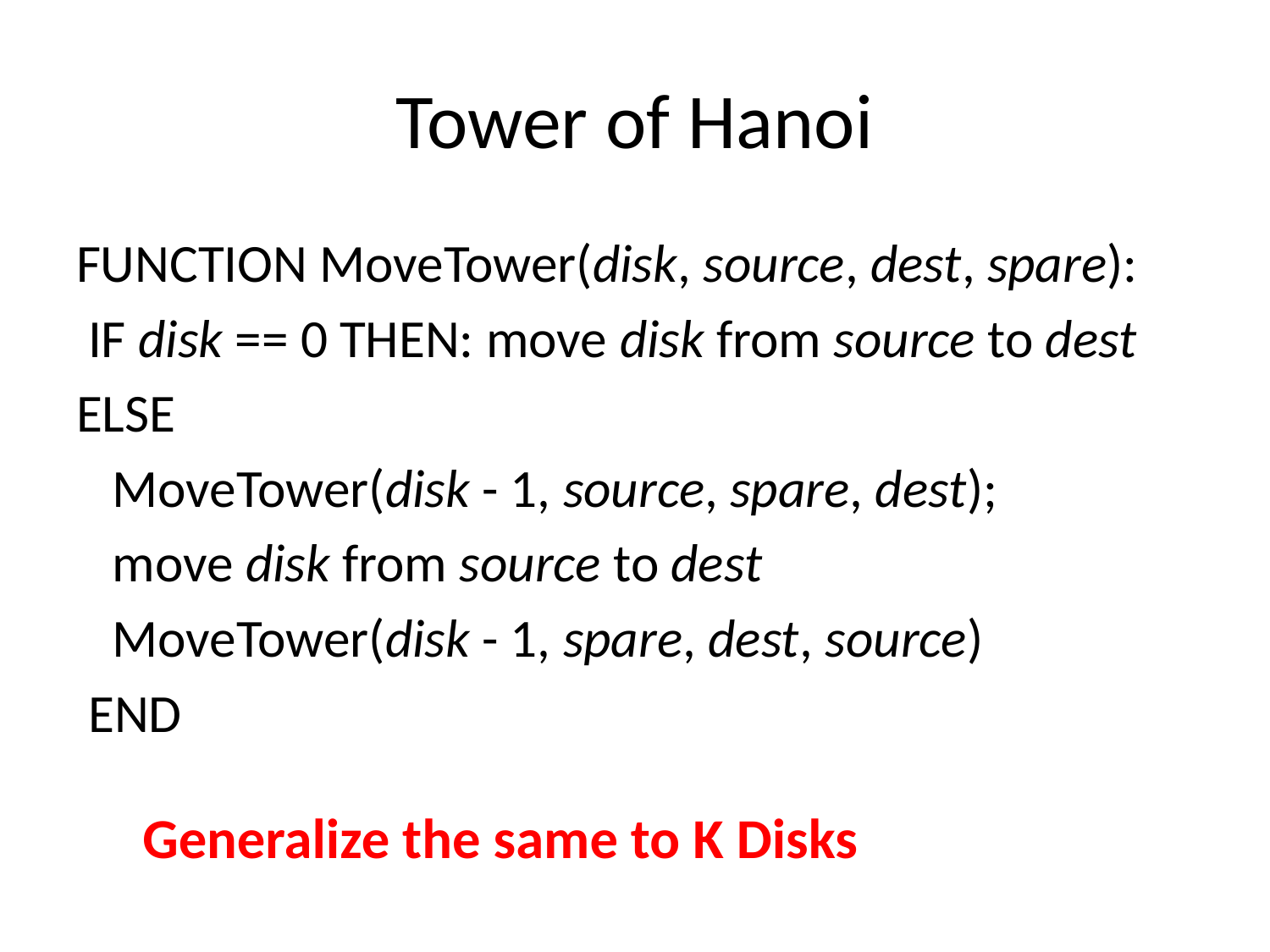

# Tower of Hanoi
FUNCTION MoveTower(disk, source, dest, spare):
 IF disk == 0 THEN: move disk from source to dest
ELSE
   MoveTower(disk - 1, source, spare, dest);
   move disk from source to dest
   MoveTower(disk - 1, spare, dest, source)
 END
Generalize the same to K Disks